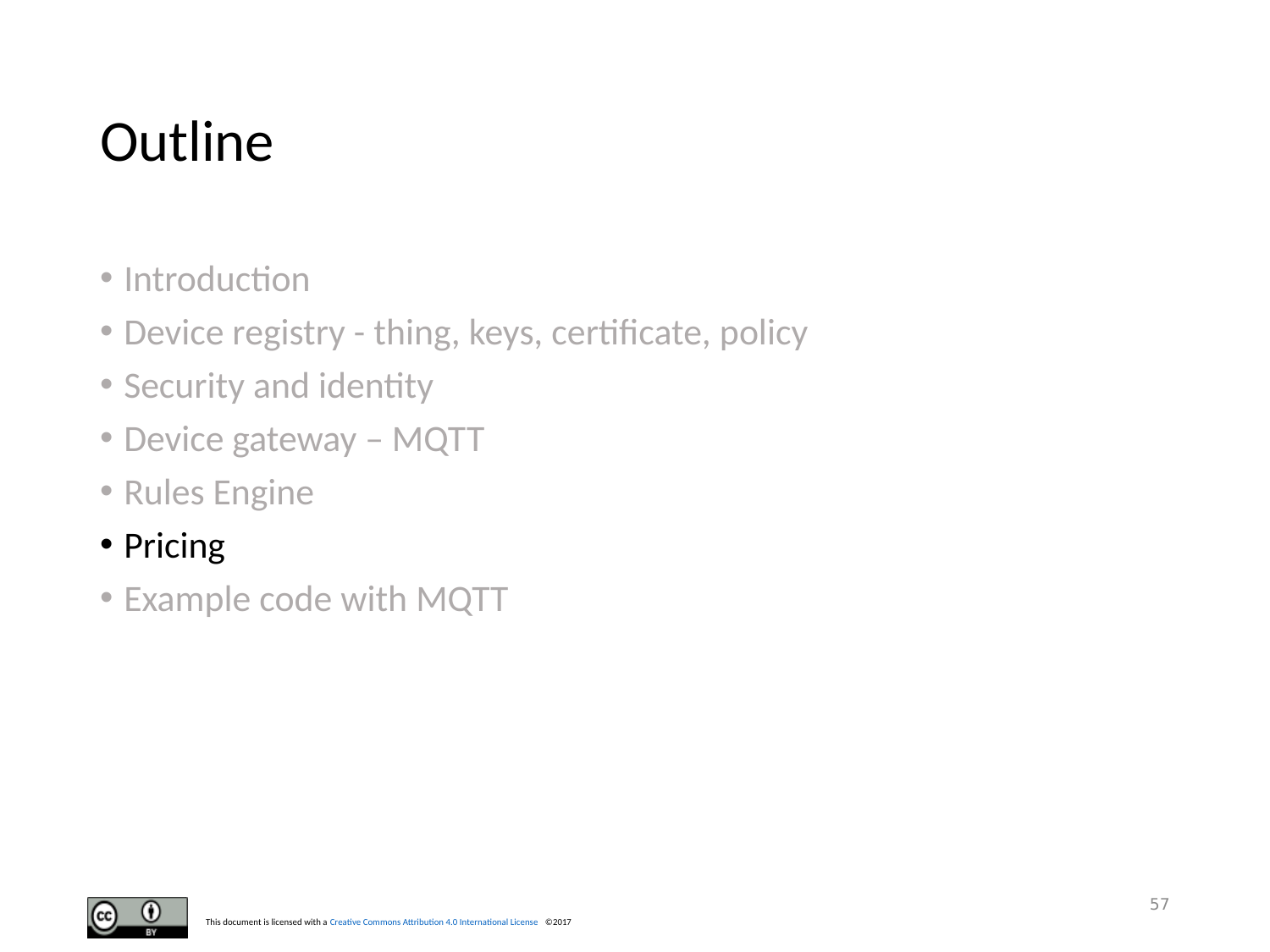

# Outline
Introduction
Device registry - thing, keys, certificate, policy
Security and identity
Device gateway – MQTT
Rules Engine
Pricing
Example code with MQTT

57